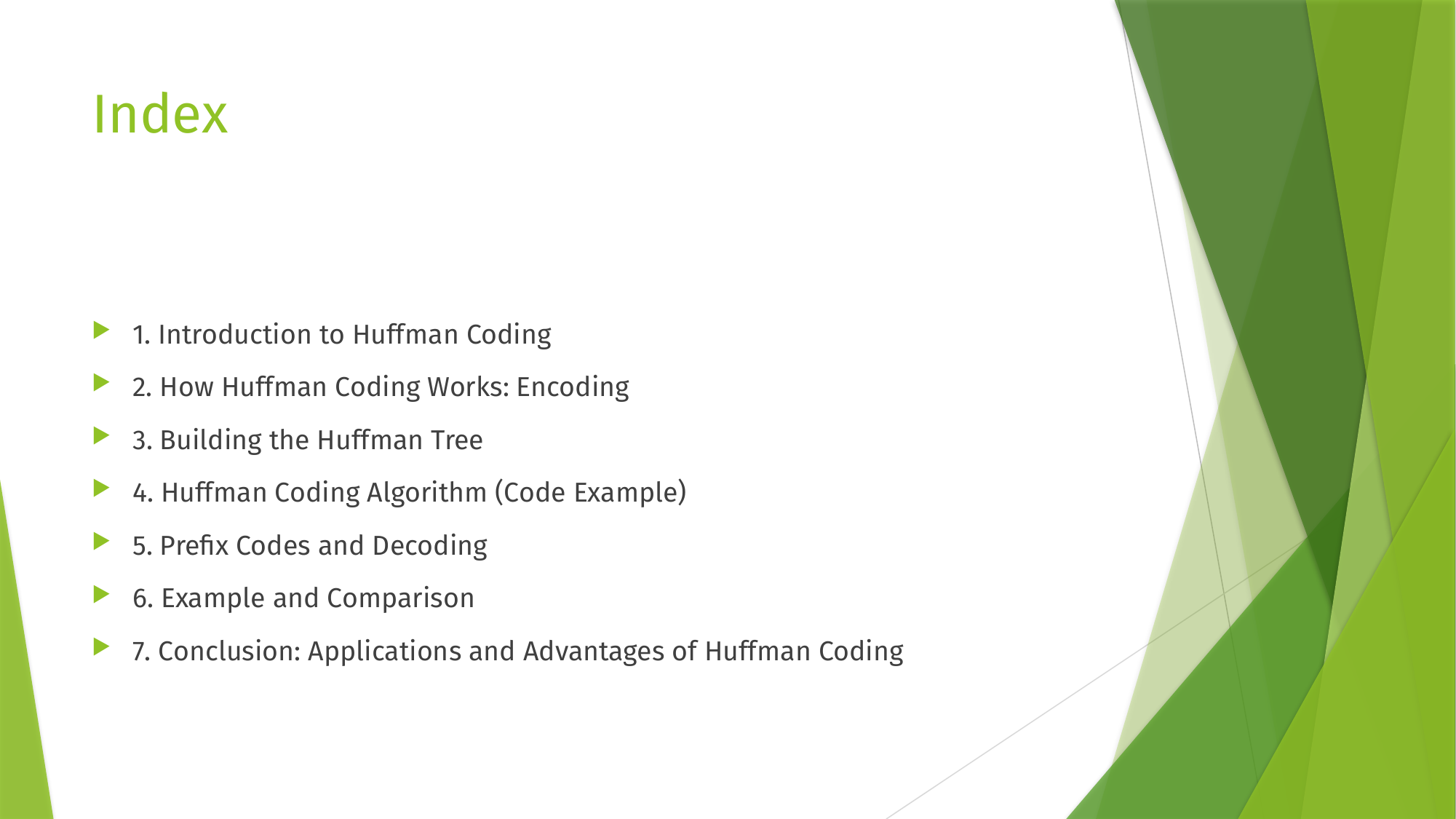

# Index

1. Introduction to Huffman Coding
2. How Huffman Coding Works: Encoding
3. Building the Huffman Tree
4. Huffman Coding Algorithm (Code Example)
5. Prefix Codes and Decoding
6. Example and Comparison
7. Conclusion: Applications and Advantages of Huffman Coding